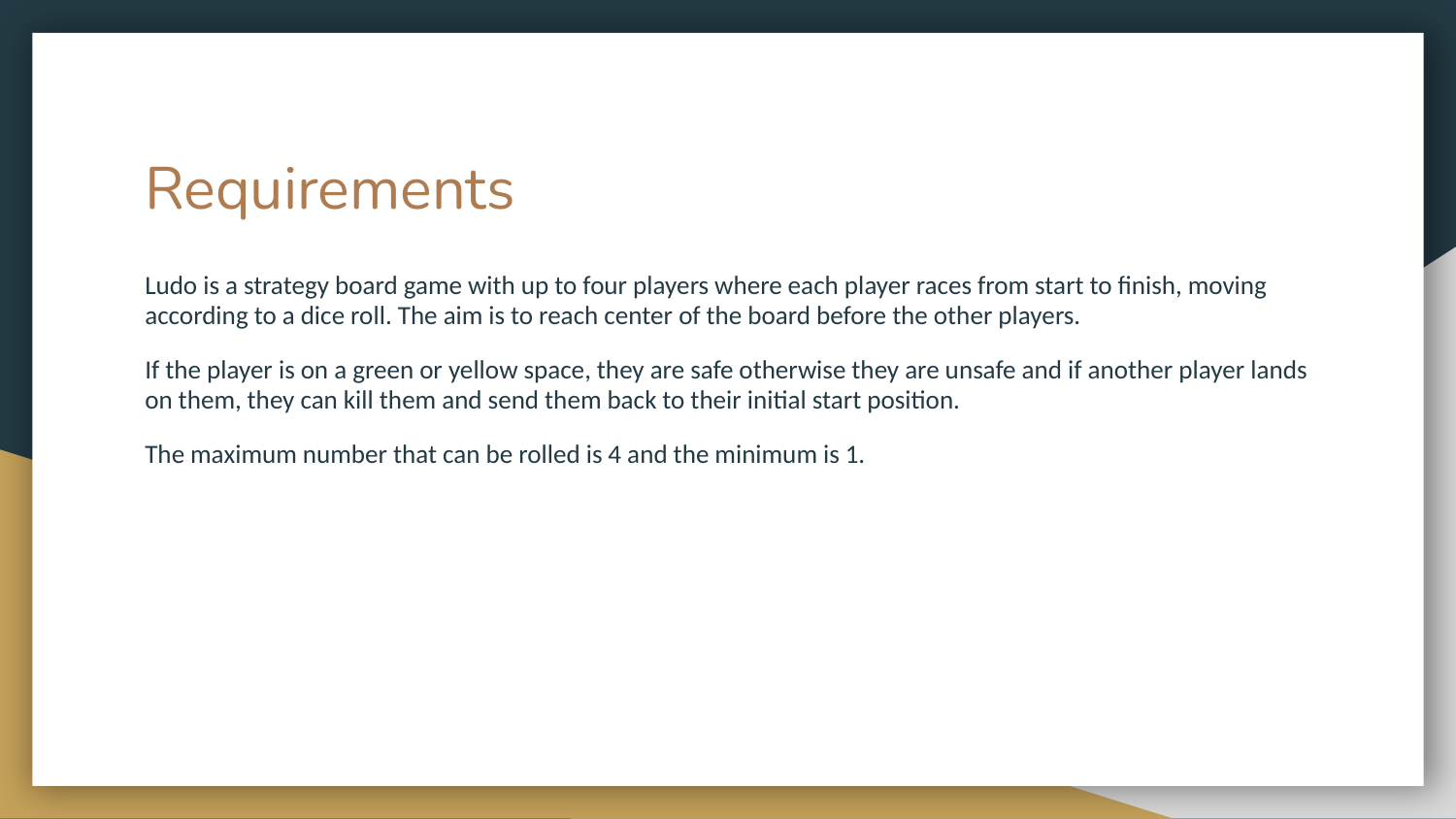

# Requirements
Ludo is a strategy board game with up to four players where each player races from start to finish, moving according to a dice roll. The aim is to reach center of the board before the other players.
If the player is on a green or yellow space, they are safe otherwise they are unsafe and if another player lands on them, they can kill them and send them back to their initial start position.
The maximum number that can be rolled is 4 and the minimum is 1.